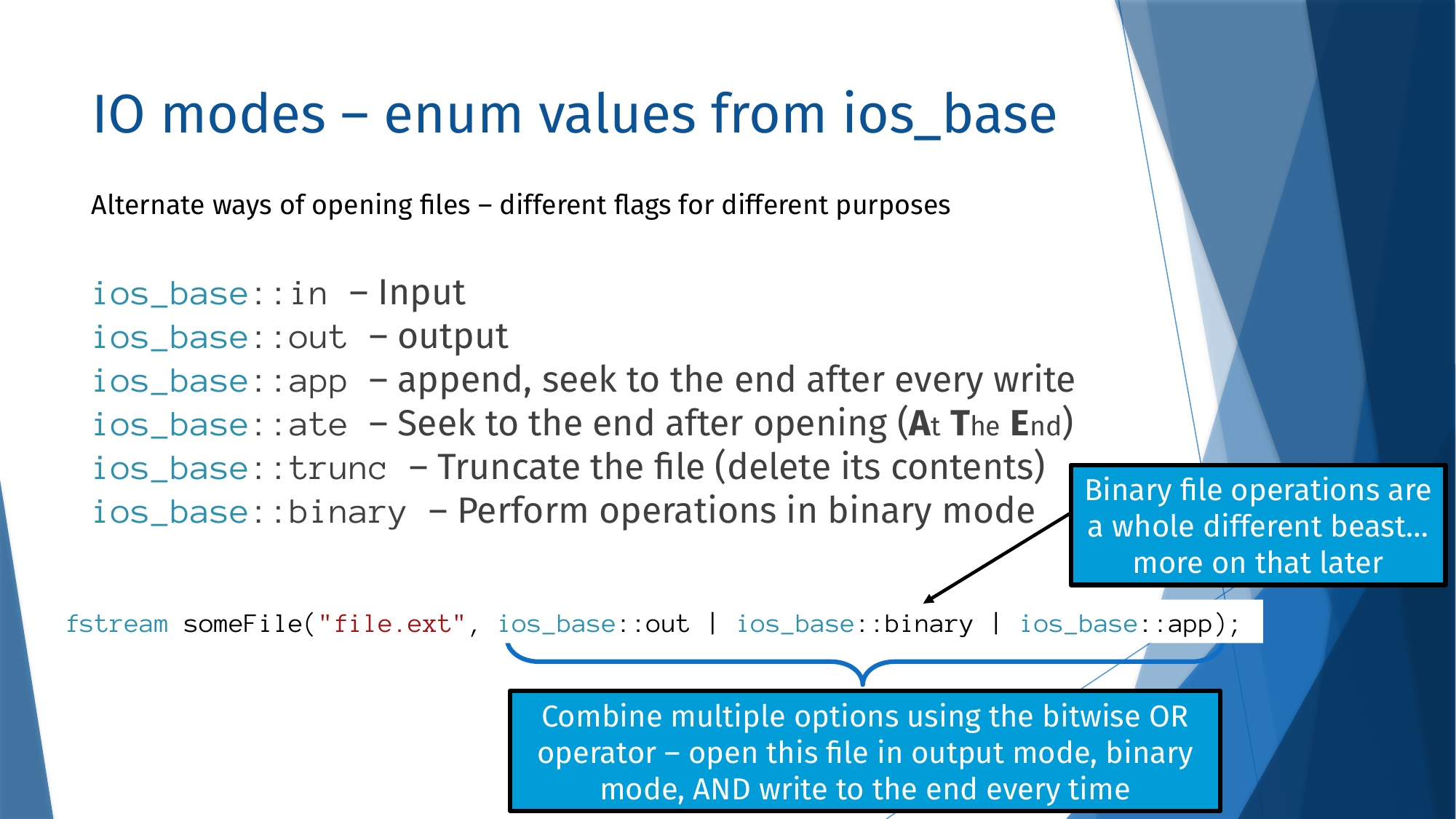

# IO modes – enum values from ios_base
Alternate ways of opening files – different flags for different purposes
ios_base::in – Input
ios_base::out – output
ios_base::app – append, seek to the end after every write
ios_base::ate – Seek to the end after opening (At The End)
ios_base::trunc – Truncate the file (delete its contents)
ios_base::binary – Perform operations in binary mode
Binary file operations are a whole different beast… more on that later
fstream someFile("file.ext", ios_base::out | ios_base::binary | ios_base::app);

Combine multiple options using the bitwise OR operator – open this file in output mode, binary mode, AND write to the end every time